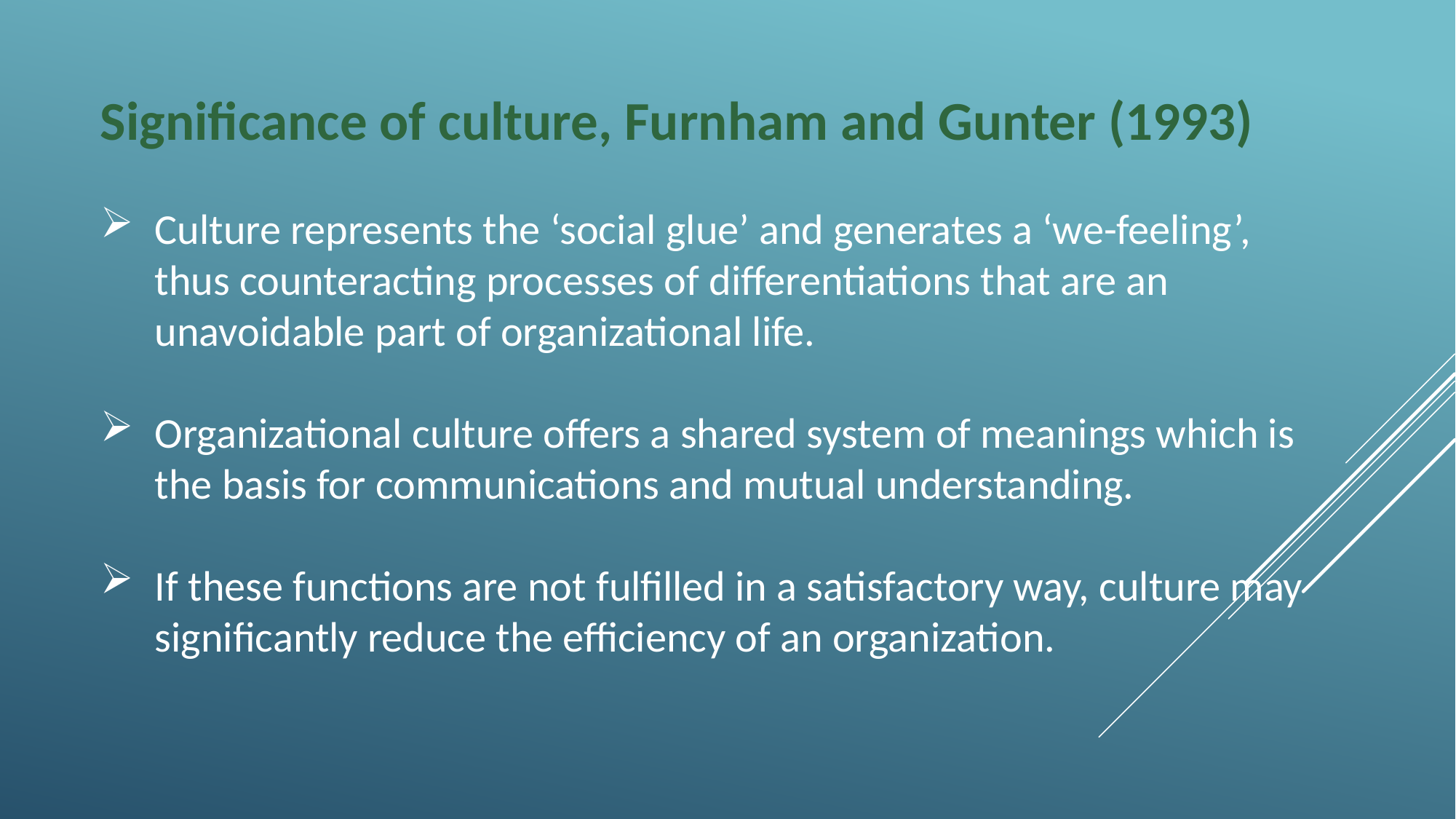

Significance of culture, Furnham and Gunter (1993)

Culture represents the ‘social glue’ and generates a ‘we-feeling’, thus counteracting processes of differentiations that are an unavoidable part of organizational life.

Organizational culture offers a shared system of meanings which is the basis for communications and mutual understanding.

If these functions are not fulfilled in a satisfactory way, culture may significantly reduce the efficiency of an organization.